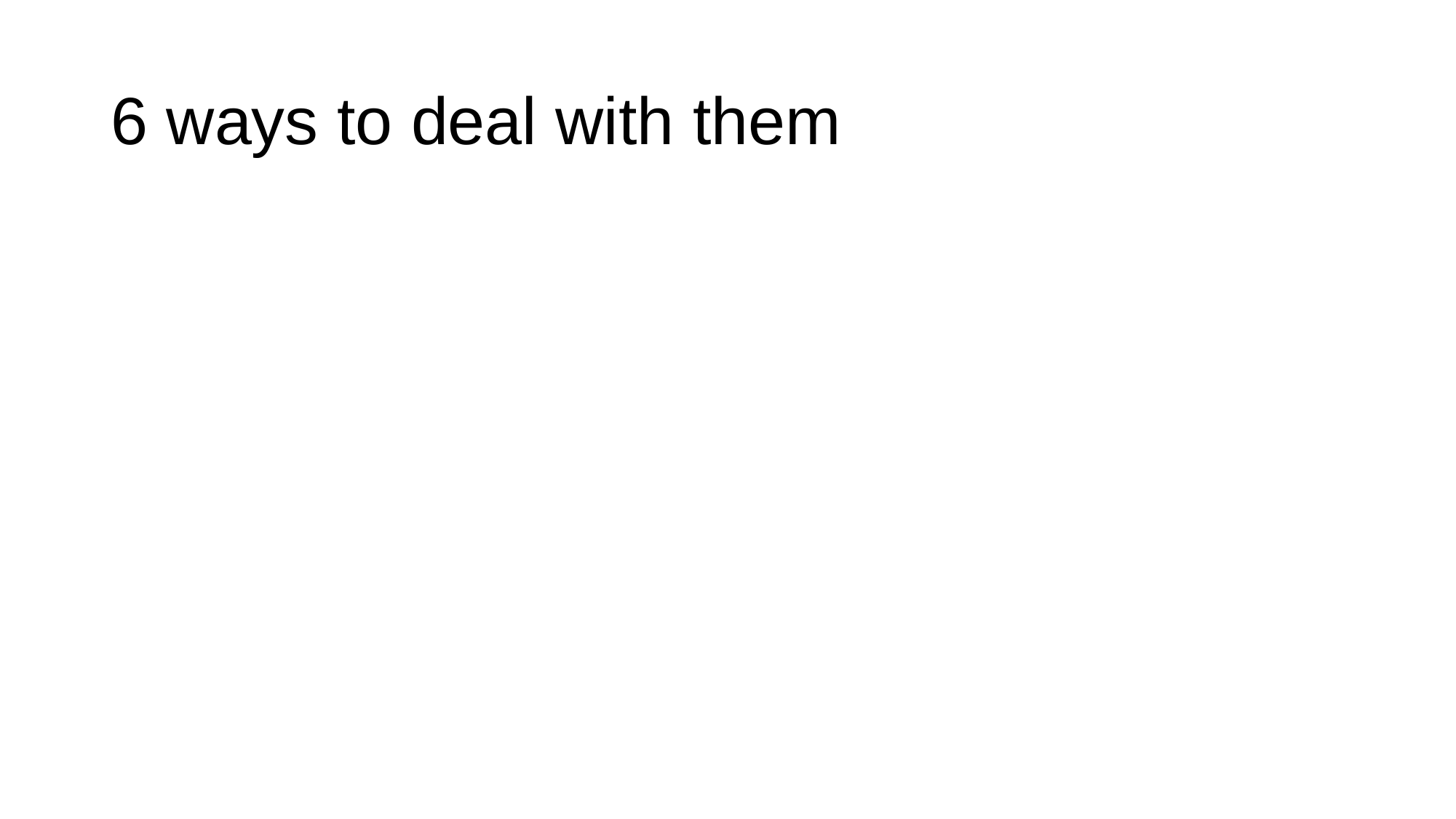

# 6 ways to deal with them